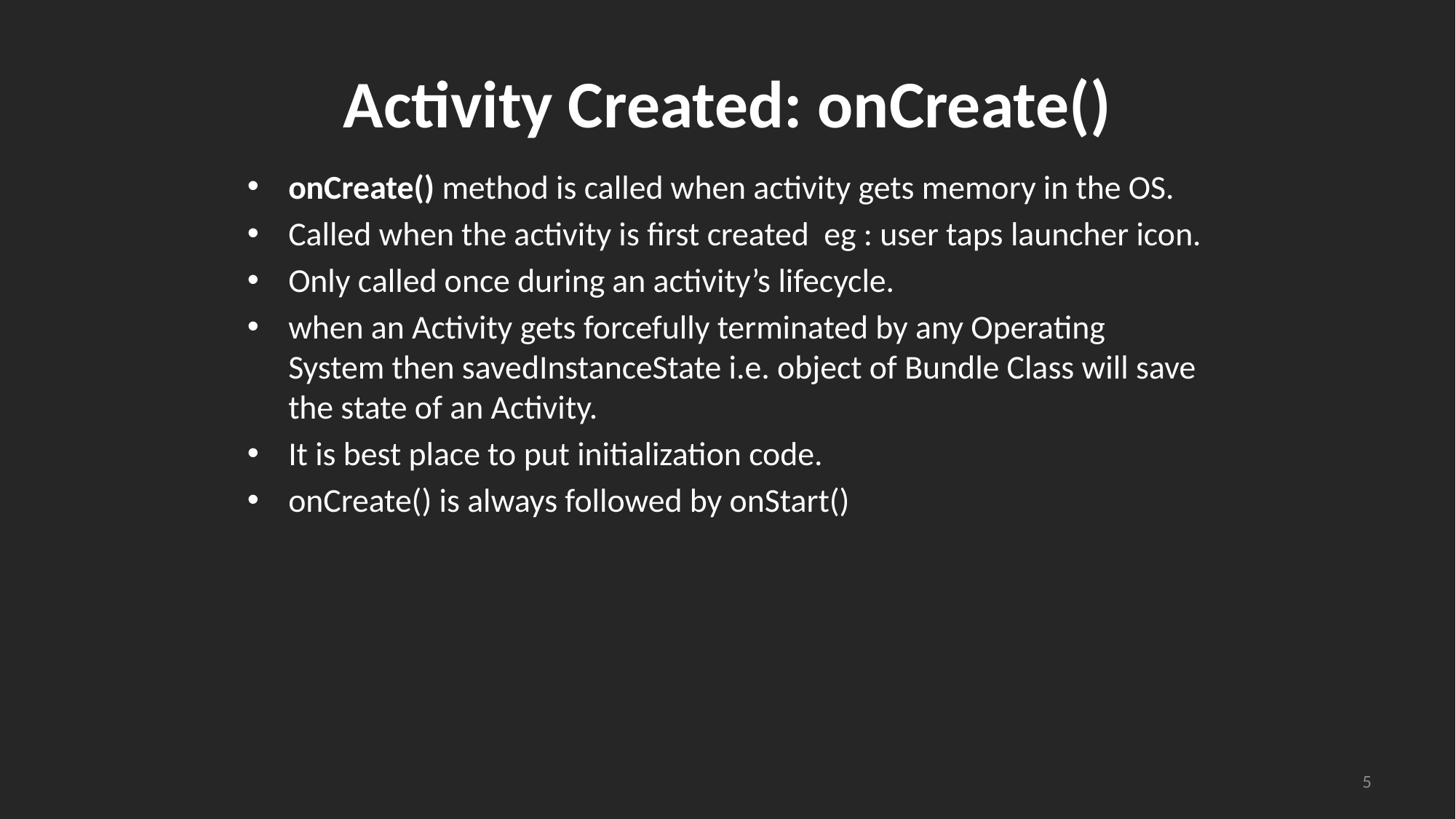

# Activity Created: onCreate()
onCreate() method is called when activity gets memory in the OS.
Called when the activity is first created  eg : user taps launcher icon.
Only called once during an activity’s lifecycle.
when an Activity gets forcefully terminated by any Operating System then savedInstanceState i.e. object of Bundle Class will save the state of an Activity.
It is best place to put initialization code.
onCreate() is always followed by onStart()

5